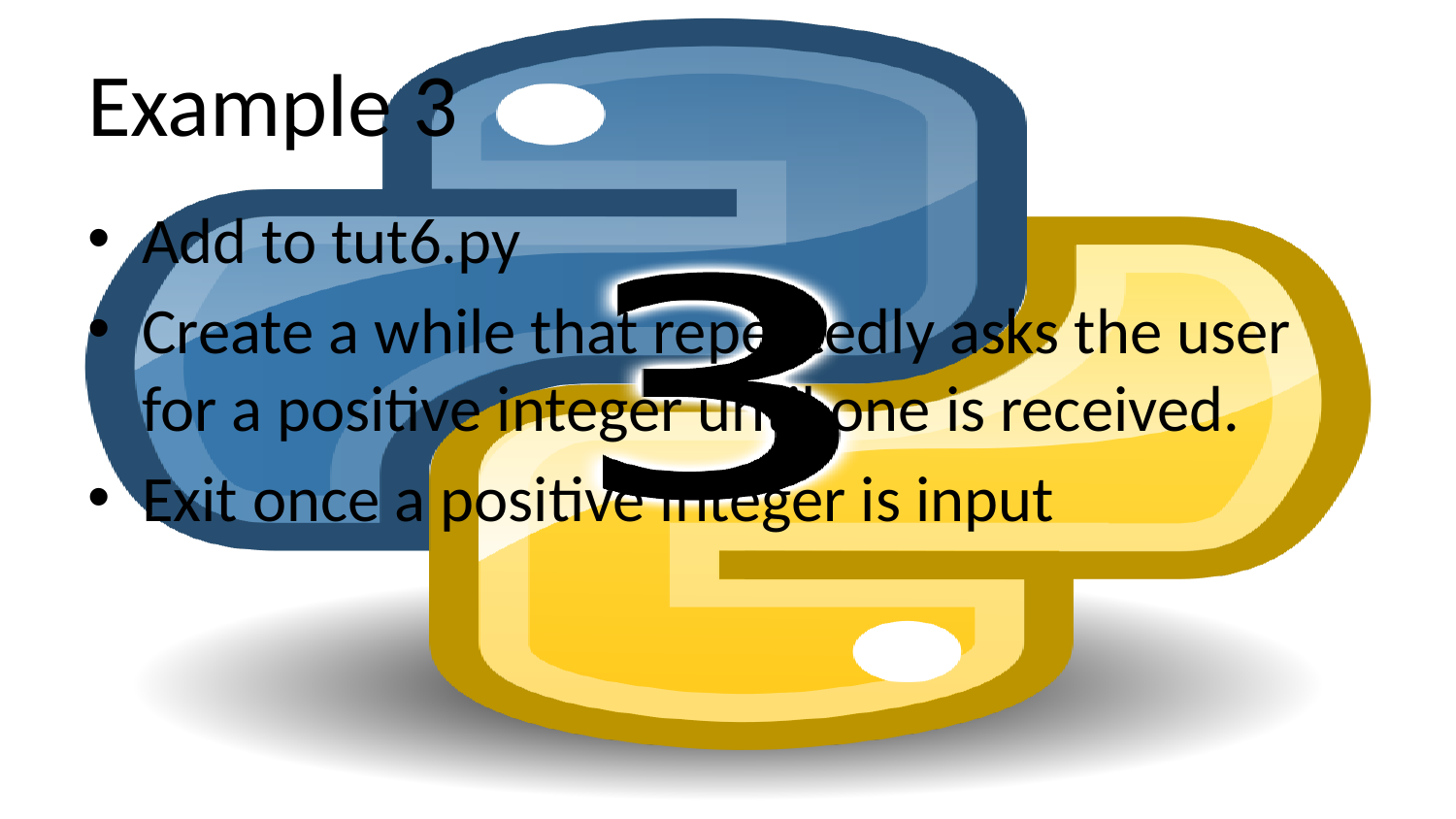

# Example 3
Add to tut6.py
Create a while that repeatedly asks the user for a positive integer until one is received.
Exit once a positive integer is input